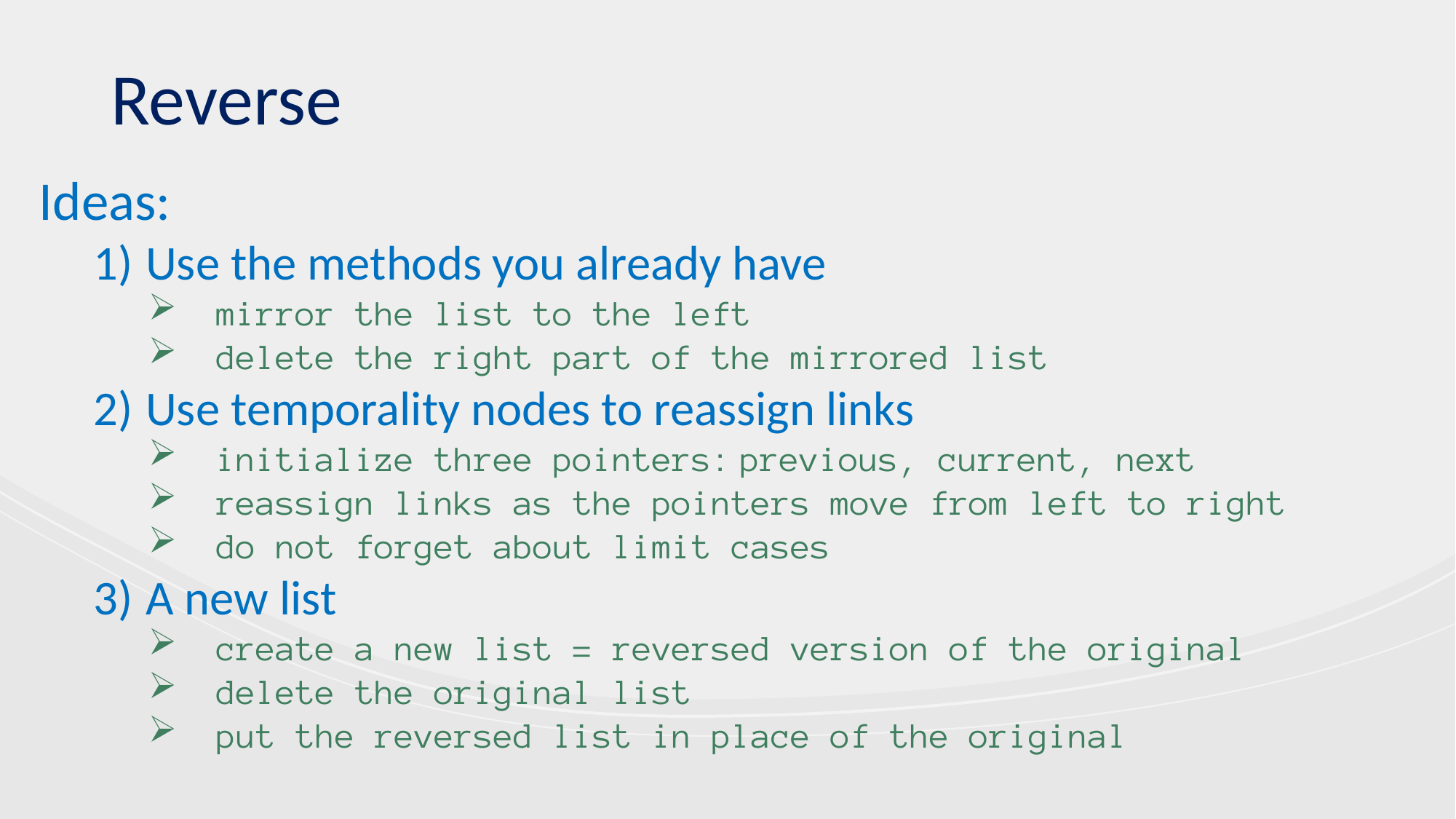

Reverse
Ideas:
 Use the methods you already have
mirror the list to the left
delete the right part of the mirrored list
 Use temporality nodes to reassign links
initialize three pointers: previous, current, next
reassign links as the pointers move from left to right
do not forget about limit cases
 A new list
create a new list = reversed version of the original
delete the original list
put the reversed list in place of the original